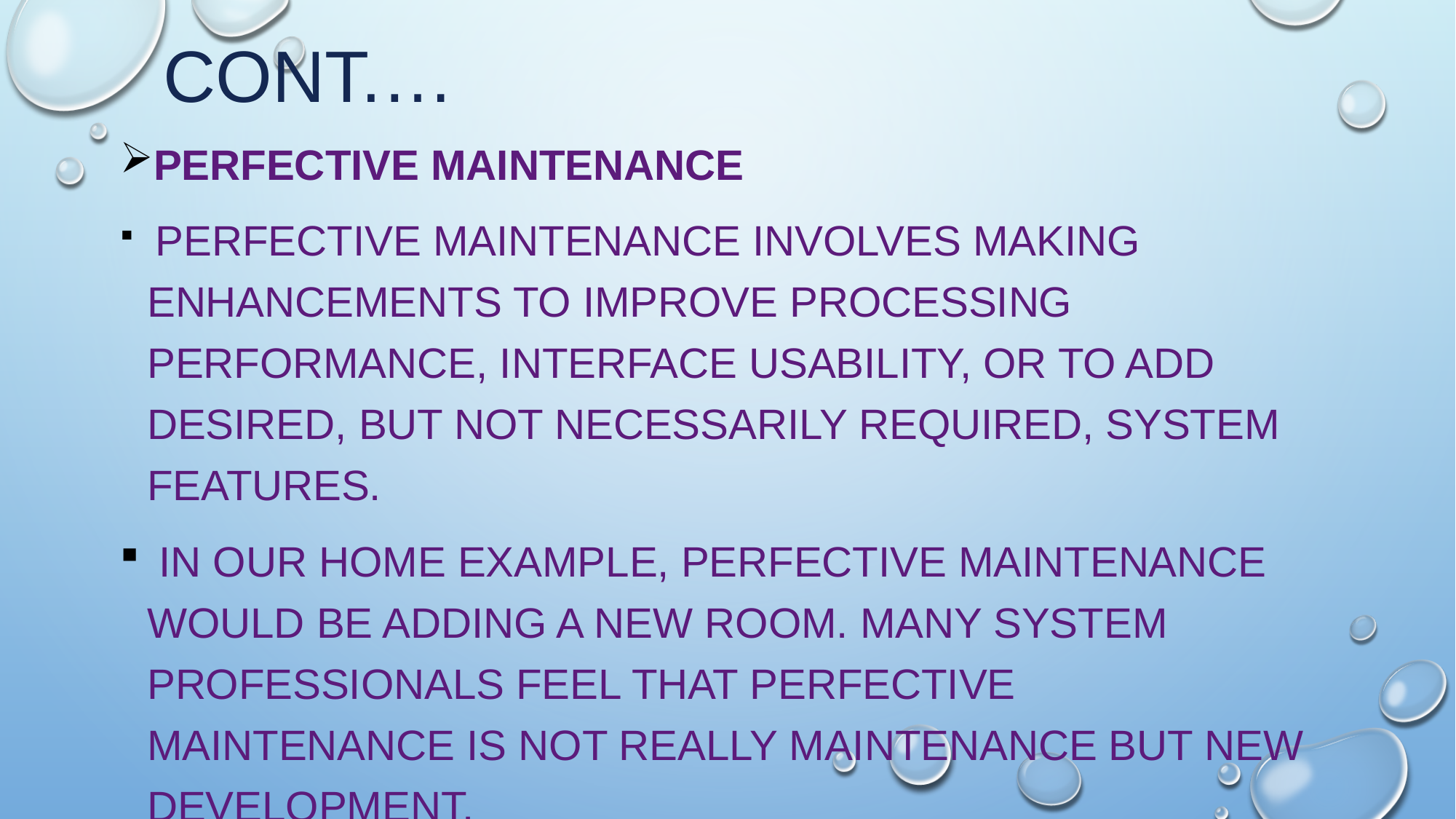

# Cont.…
Perfective maintenance
 Perfective maintenance involves making enhancements to improve processing performance, interface usability, or to add desired, but not necessarily required, system features.
 In our home example, perfective maintenance would be adding a new room. Many system professionals feel that perfective maintenance is not really maintenance but new development.